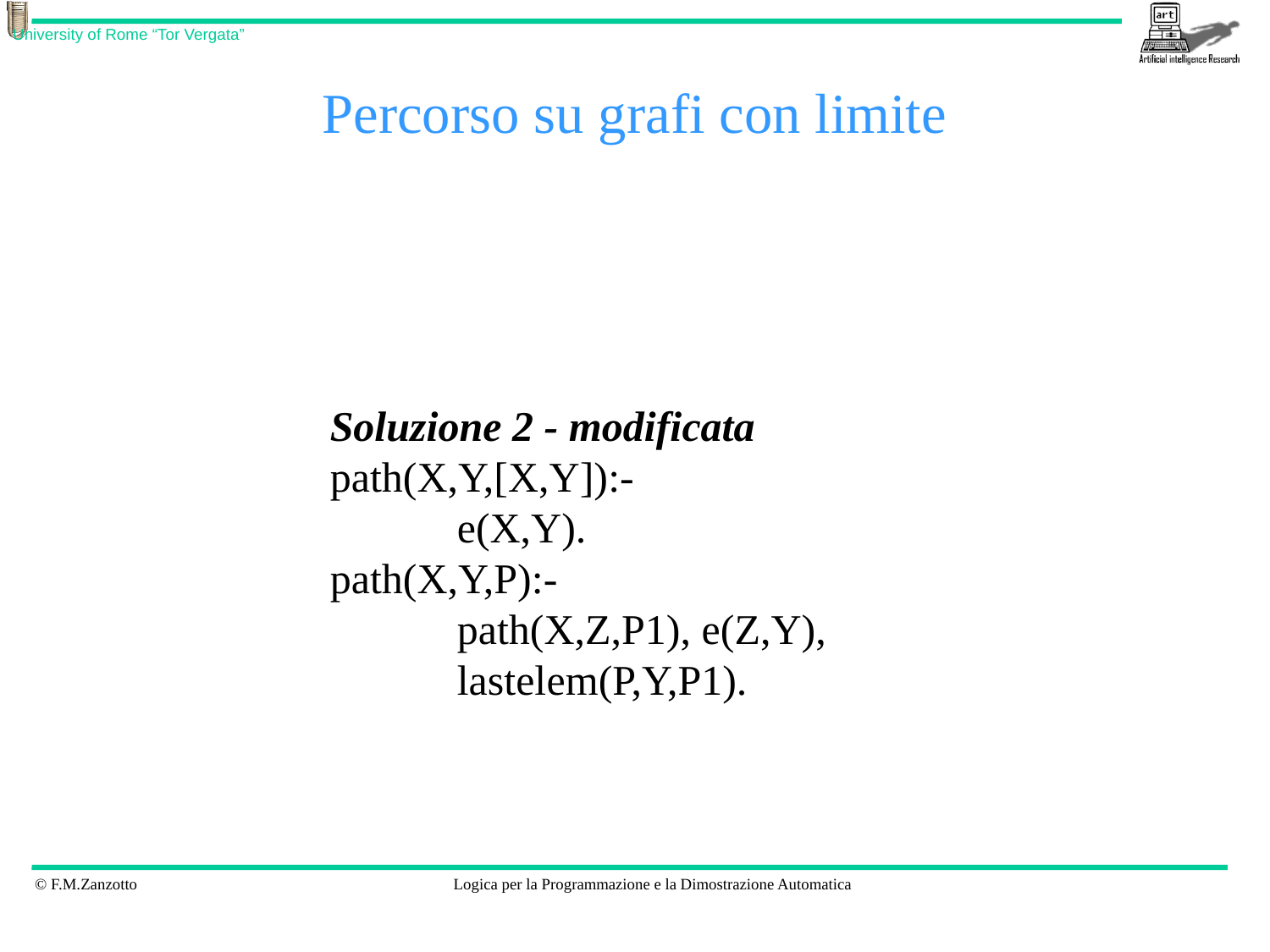

# Percorso su grafi con limite

Soluzione 2 - modificata
path(X,Y,[X,Y]):-
	e(X,Y).
path(X,Y,P):-
	path(X,Z,P1), e(Z,Y),
	lastelem(P,Y,P1).